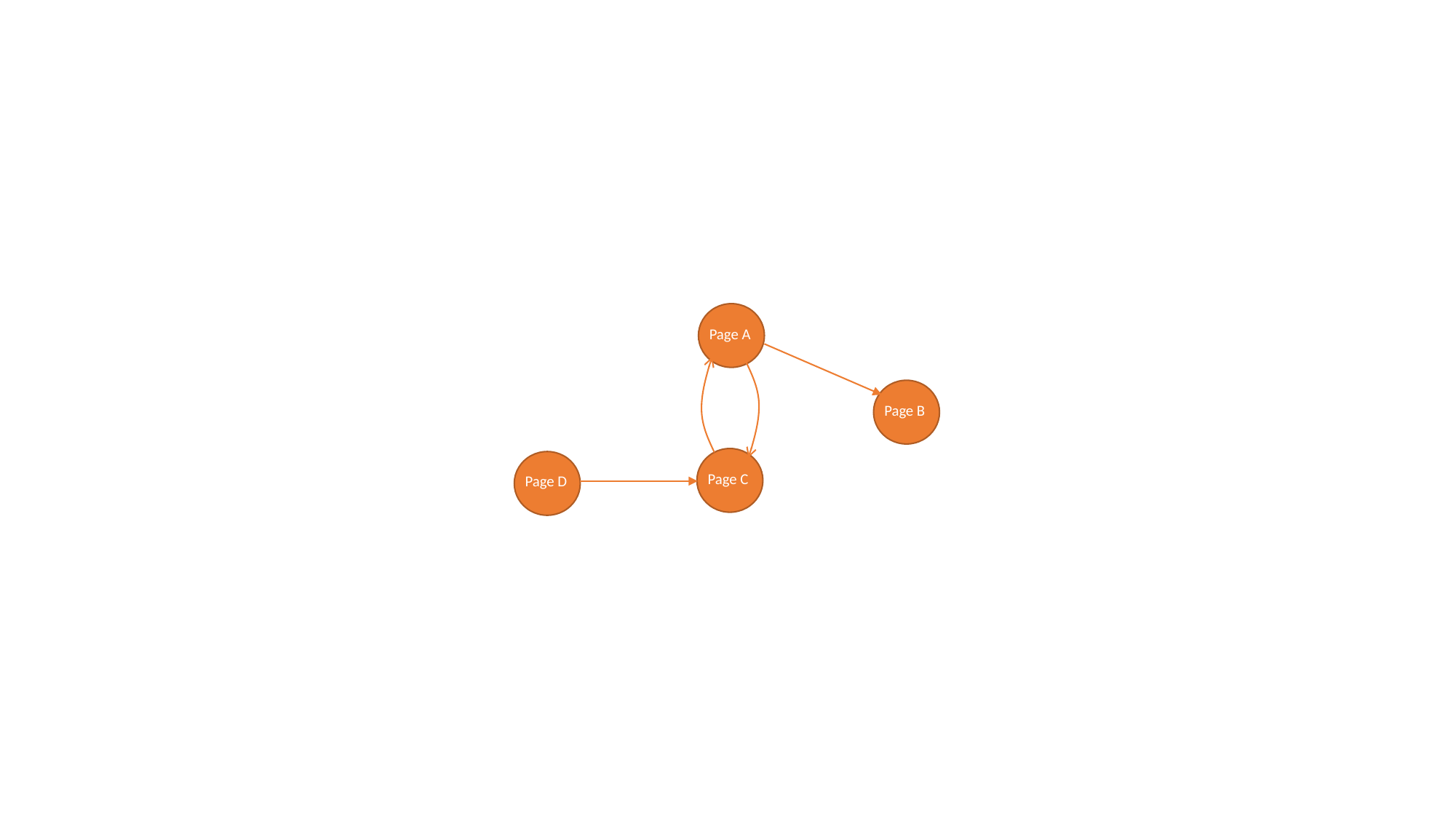

Page A

Page B

Page C

Page D